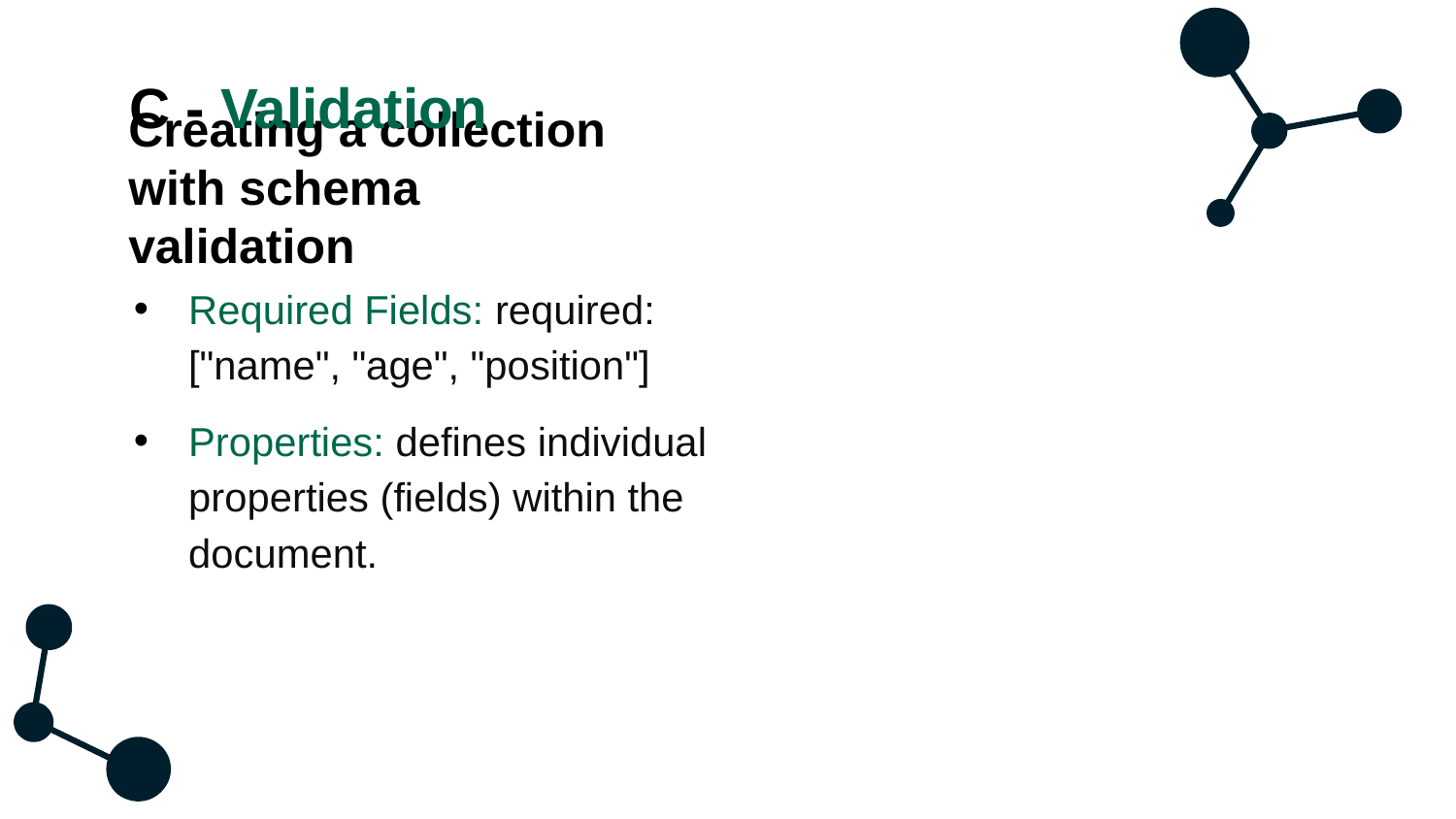

C - Validation
# Creating a collection with schema validation
Required Fields: required: ["name", "age", "position"]
Properties: defines individual properties (fields) within the document.